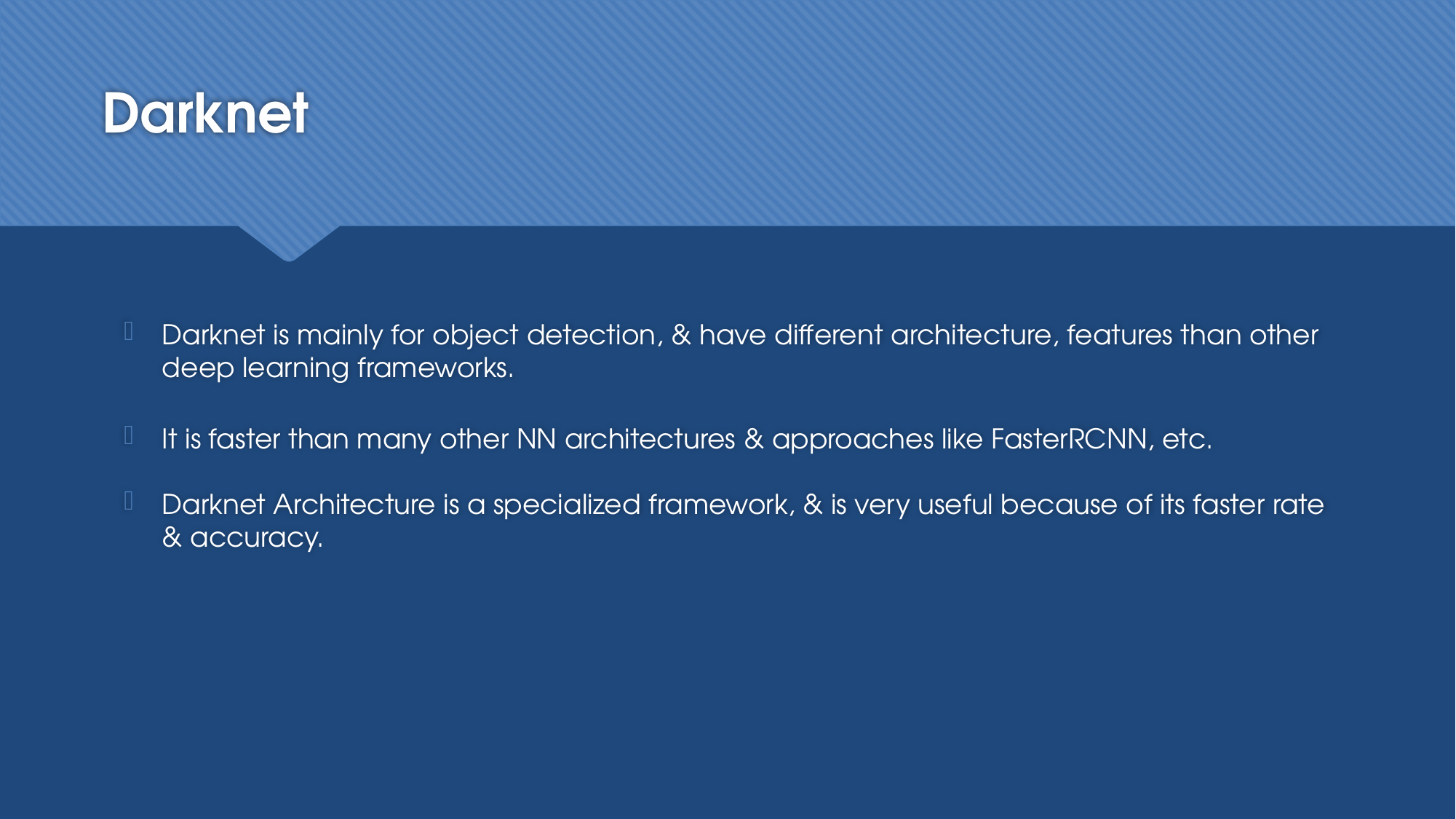

# Darknet
Darknet is mainly for object detection, & have different architecture, features than other deep learning frameworks.

It is faster than many other NN architectures & approaches like FasterRCNN, etc.

Darknet Architecture is a specialized framework, & is very useful because of its faster rate & accuracy.